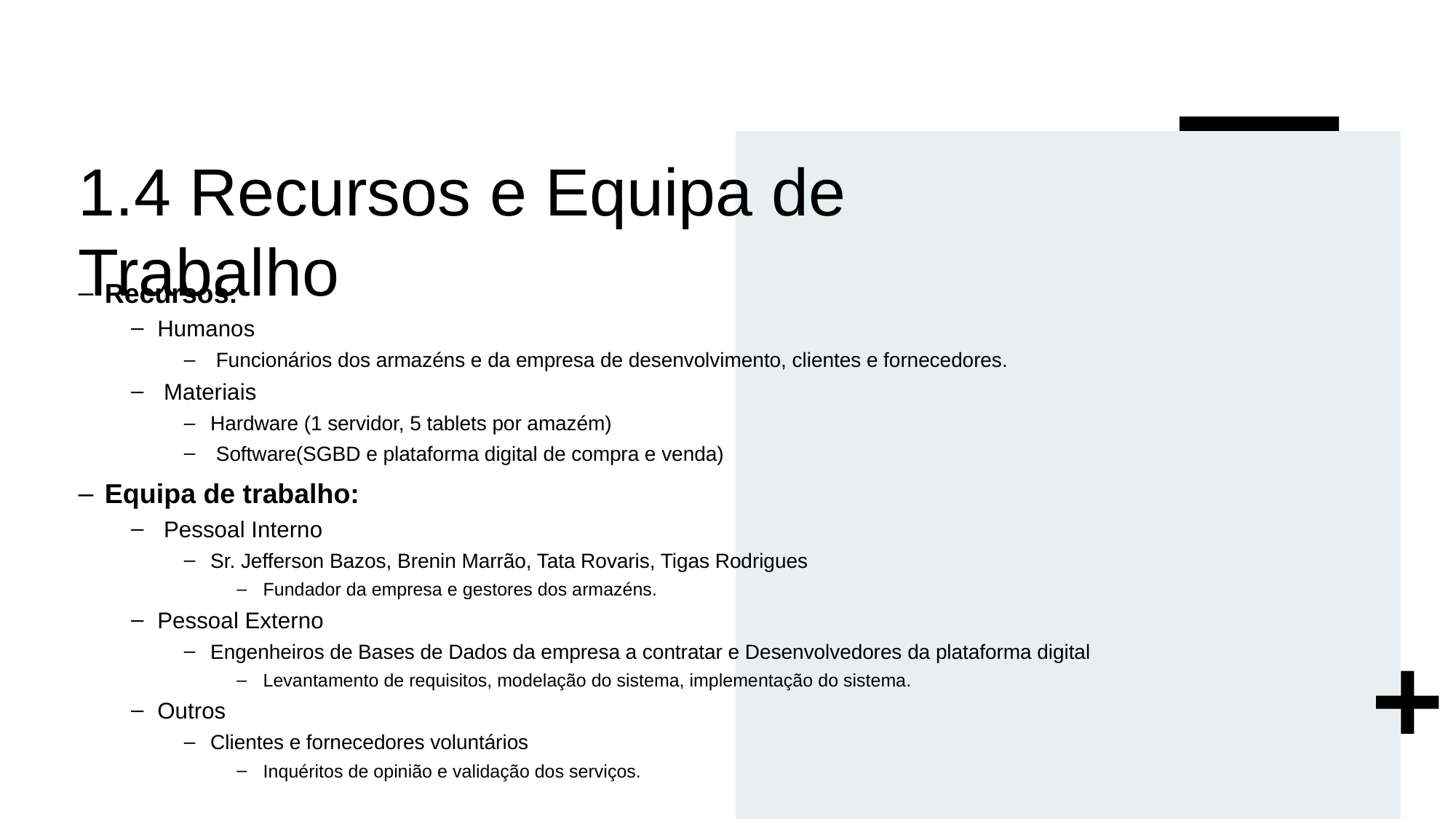

# 1.4 Recursos e Equipa de Trabalho
Recursos:
Humanos
 Funcionários dos armazéns e da empresa de desenvolvimento, clientes e fornecedores.
 Materiais
Hardware (1 servidor, 5 tablets por amazém)
 Software(SGBD e plataforma digital de compra e venda)
Equipa de trabalho:
 Pessoal Interno
Sr. Jefferson Bazos, Brenin Marrão, Tata Rovaris, Tigas Rodrigues
Fundador da empresa e gestores dos armazéns.
Pessoal Externo
Engenheiros de Bases de Dados da empresa a contratar e Desenvolvedores da plataforma digital
Levantamento de requisitos, modelação do sistema, implementação do sistema.
Outros
Clientes e fornecedores voluntários
Inquéritos de opinião e validação dos serviços.